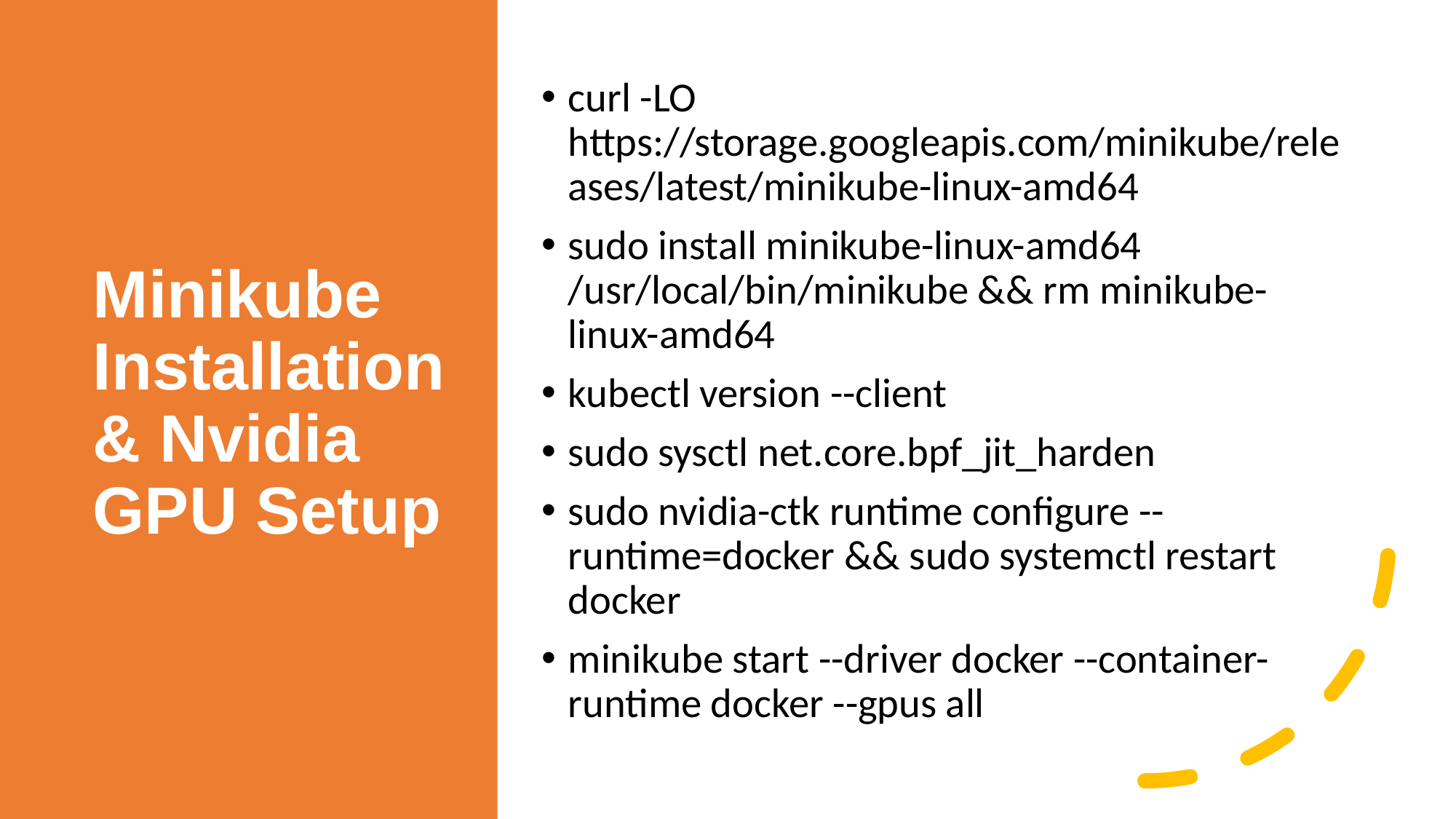

# Minikube Installation & Nvidia GPU Setup
curl -LO https://storage.googleapis.com/minikube/releases/latest/minikube-linux-amd64
sudo install minikube-linux-amd64 /usr/local/bin/minikube && rm minikube-linux-amd64
kubectl version --client
sudo sysctl net.core.bpf_jit_harden
sudo nvidia-ctk runtime configure --runtime=docker && sudo systemctl restart docker
minikube start --driver docker --container-runtime docker --gpus all